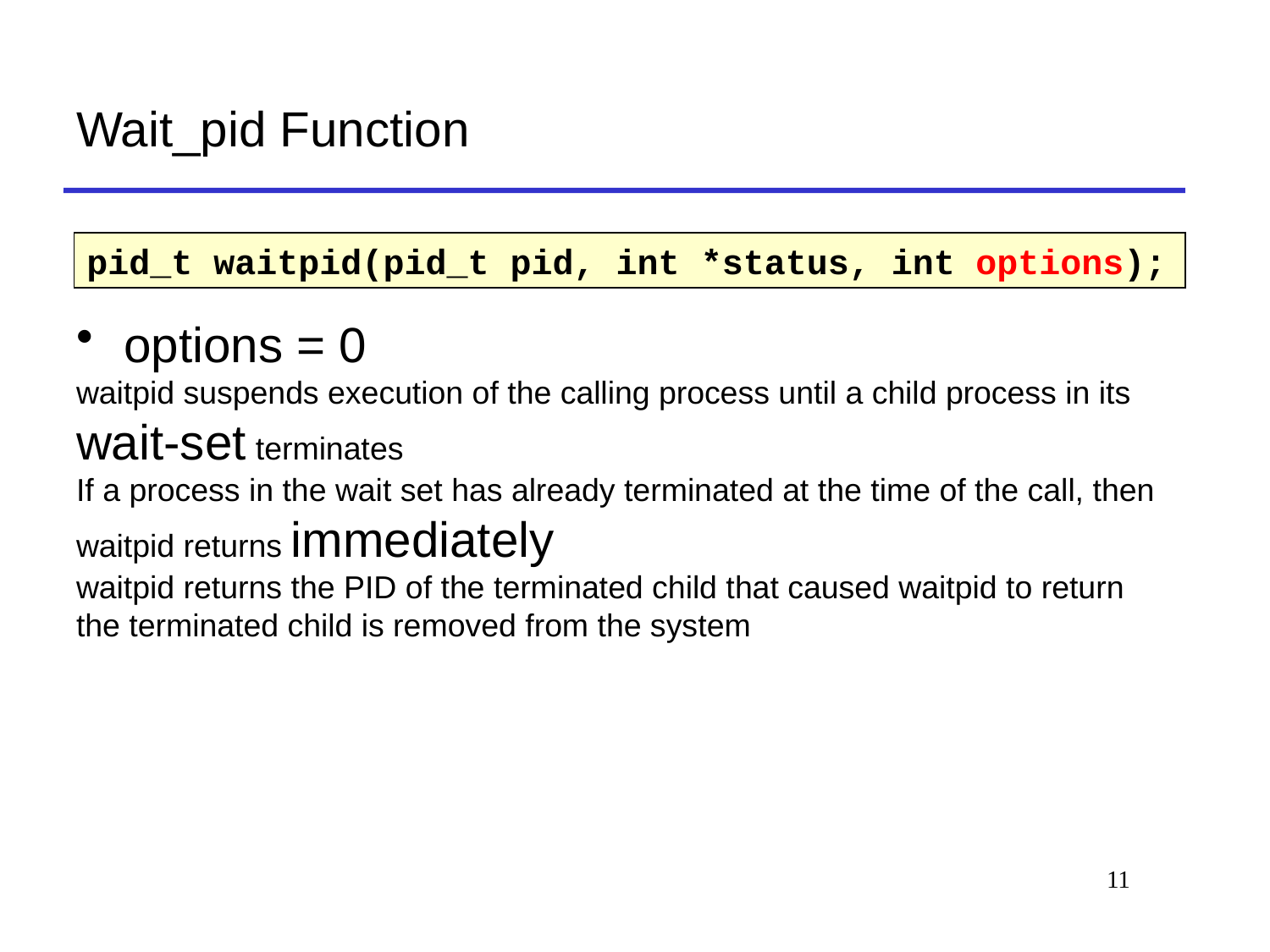

# Wait_pid Function
pid_t waitpid(pid_t pid, int *status, int options);
options = 0
waitpid suspends execution of the calling process until a child process in its wait-set terminates
If a process in the wait set has already terminated at the time of the call, then waitpid returns immediately
waitpid returns the PID of the terminated child that caused waitpid to return
the terminated child is removed from the system
11